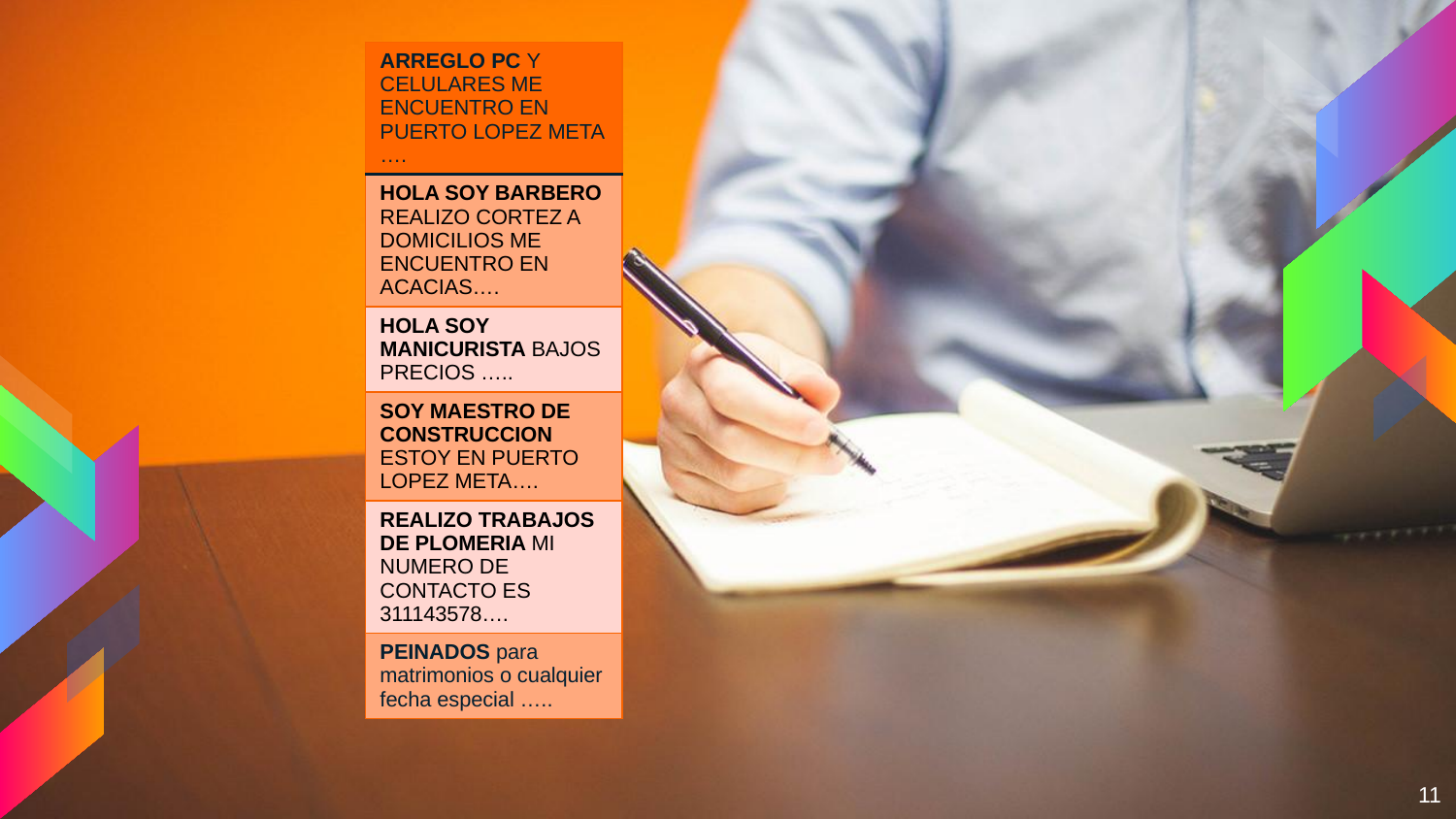

| ARREGLO PC Y CELULARES ME ENCUENTRO EN PUERTO LOPEZ META …. |
| --- |
| HOLA SOY BARBERO REALIZO CORTEZ A DOMICILIOS ME ENCUENTRO EN ACACIAS…. |
| HOLA SOY MANICURISTA BAJOS PRECIOS ….. |
| SOY MAESTRO DE CONSTRUCCION ESTOY EN PUERTO LOPEZ META…. |
| REALIZO TRABAJOS DE PLOMERIA MI NUMERO DE CONTACTO ES 311143578…. |
| PEINADOS para matrimonios o cualquier fecha especial ….. |
11